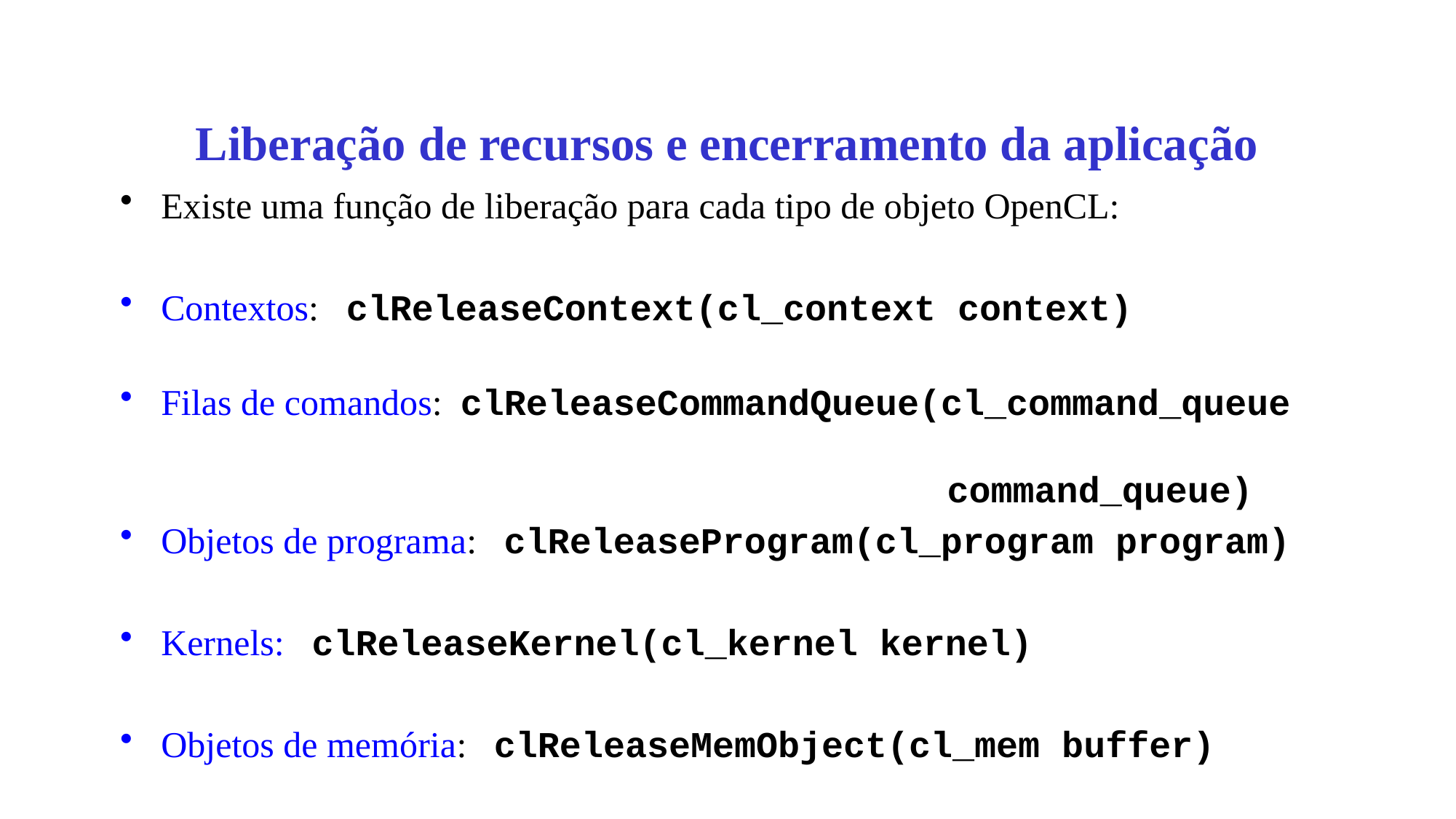

# Liberação de recursos e encerramento da aplicação
Existe uma função de liberação para cada tipo de objeto OpenCL:

Contextos:   clReleaseContext(cl_context context)
Filas de comandos:  clReleaseCommandQueue(cl_command_queue
                                    command_queue)
Objetos de programa:   clReleaseProgram(cl_program program)

Kernels:   clReleaseKernel(cl_kernel kernel)

Objetos de memória:   clReleaseMemObject(cl_mem buffer)